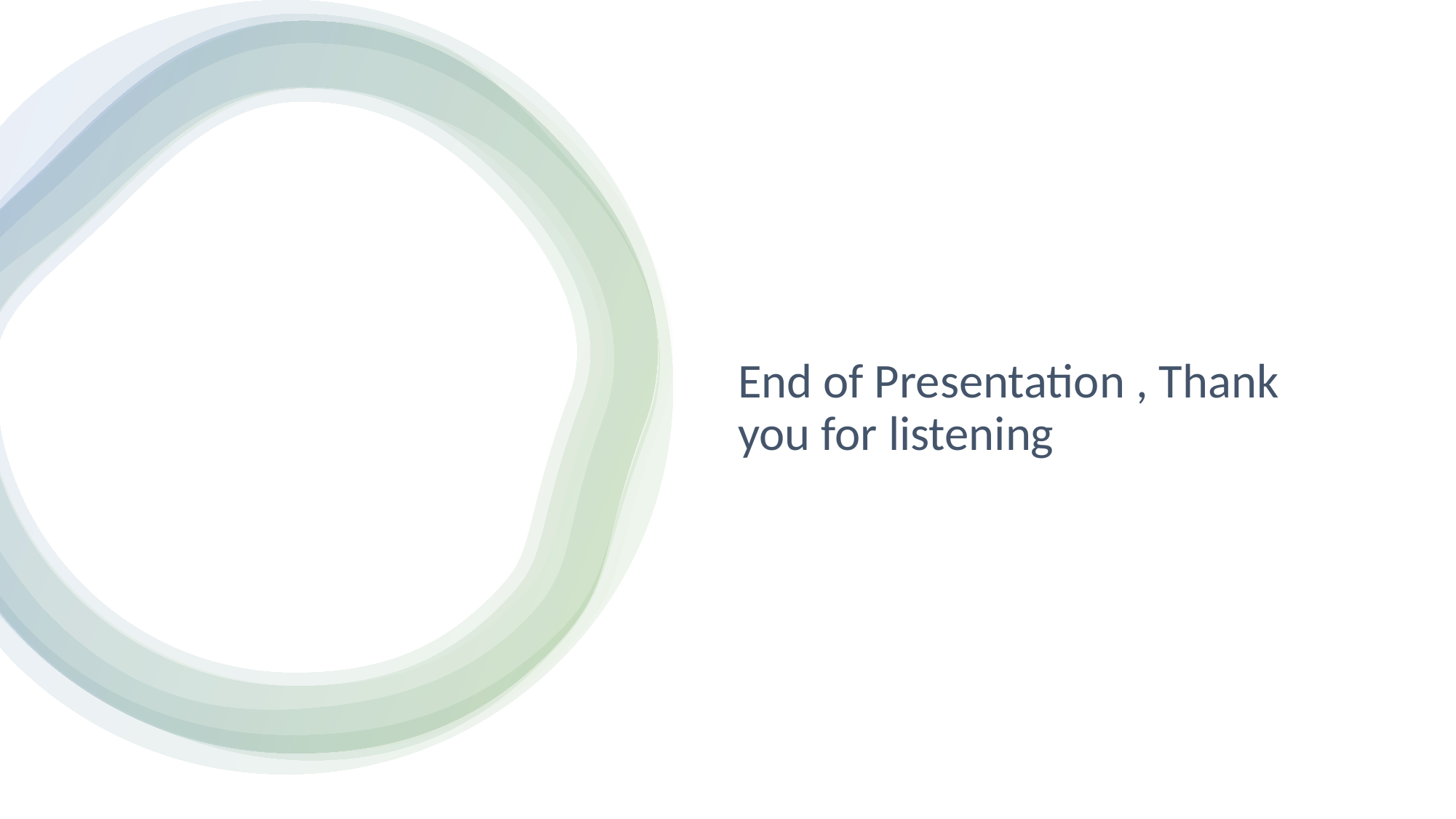

End of Presentation , Thank you for listening
#